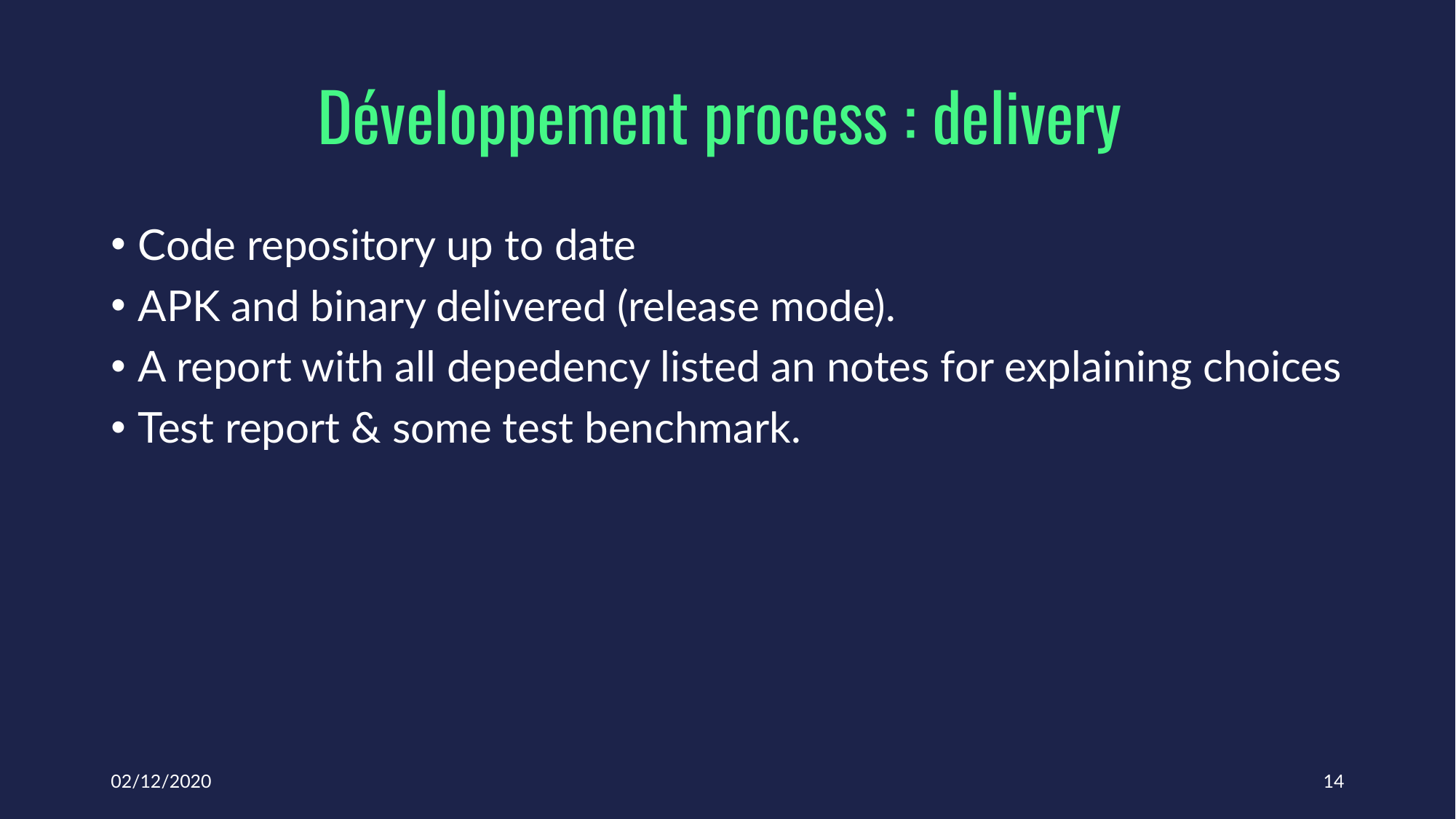

# Développement process : delivery
Code repository up to date
APK and binary delivered (release mode).
A report with all depedency listed an notes for explaining choices
Test report & some test benchmark.
02/12/2020
14